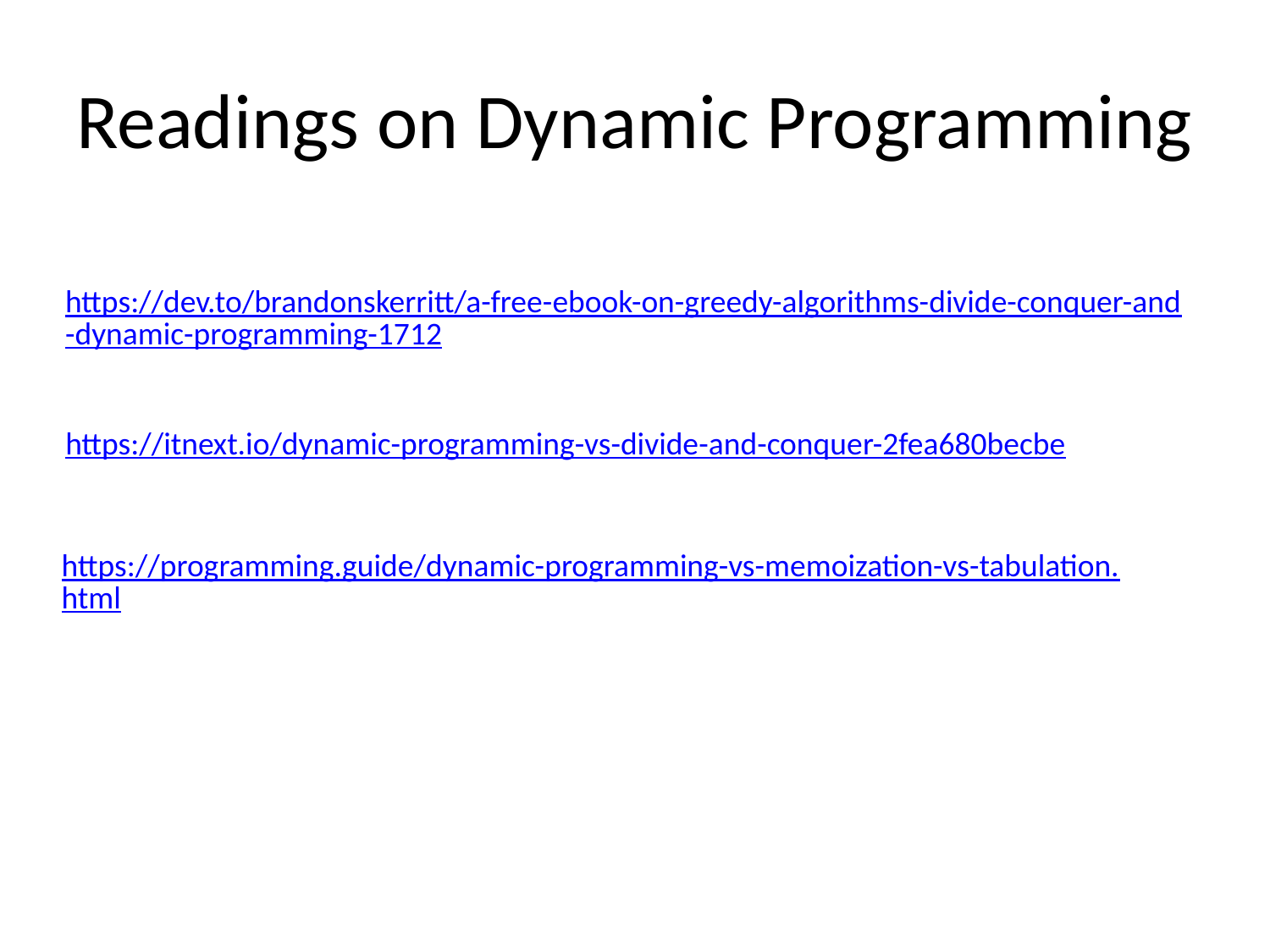

# Readings on Dynamic Programming
https://dev.to/brandonskerritt/a-free-ebook-on-greedy-algorithms-divide-conquer-and-dynamic-programming-1712
https://itnext.io/dynamic-programming-vs-divide-and-conquer-2fea680becbe
https://programming.guide/dynamic-programming-vs-memoization-vs-tabulation.html